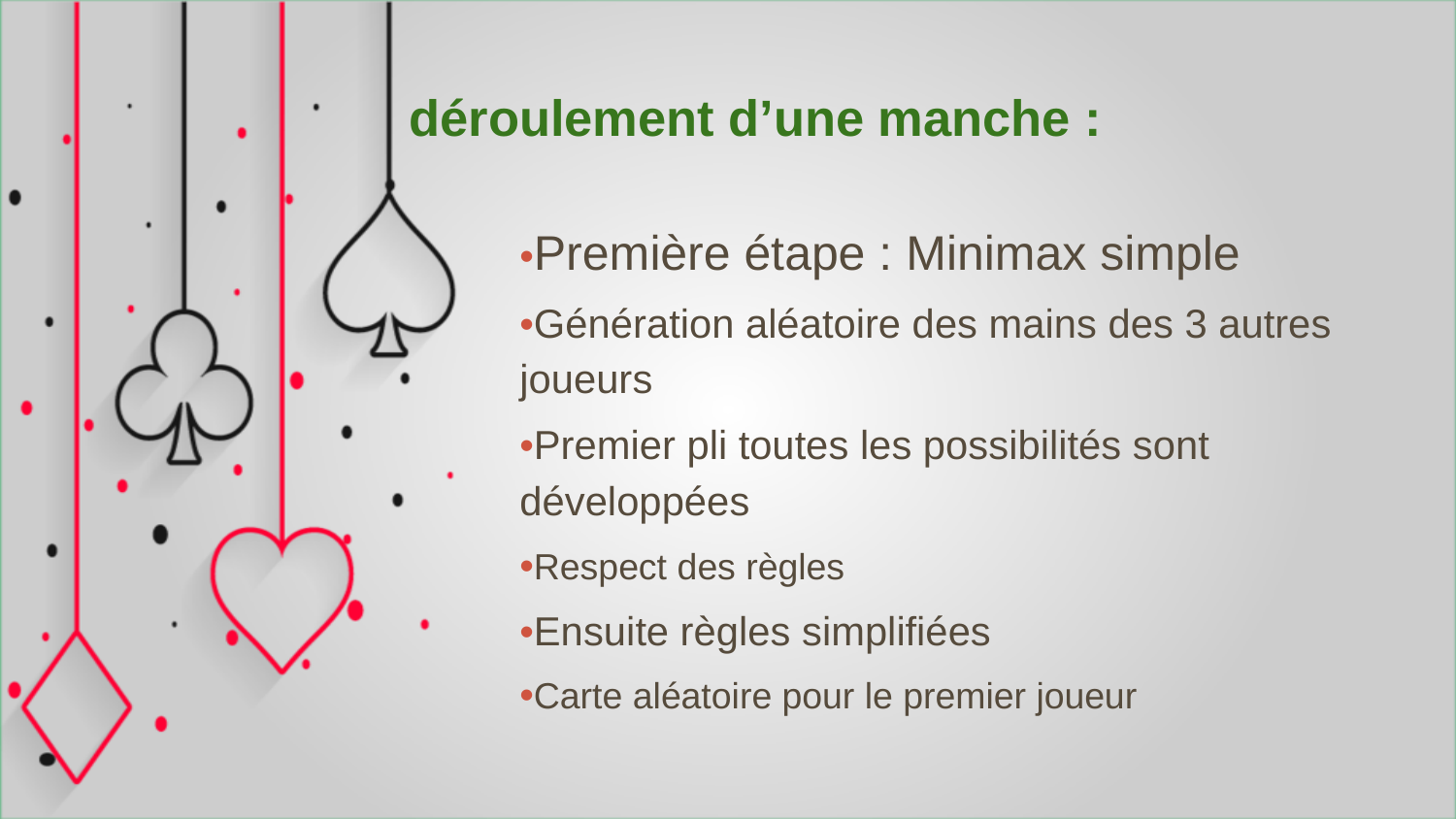

# déroulement d’une manche :
•Première étape : Minimax simple
•Génération aléatoire des mains des 3 autres joueurs
•Premier pli toutes les possibilités sont développées
•Respect des règles
•Ensuite règles simplifiées
•Carte aléatoire pour le premier joueur